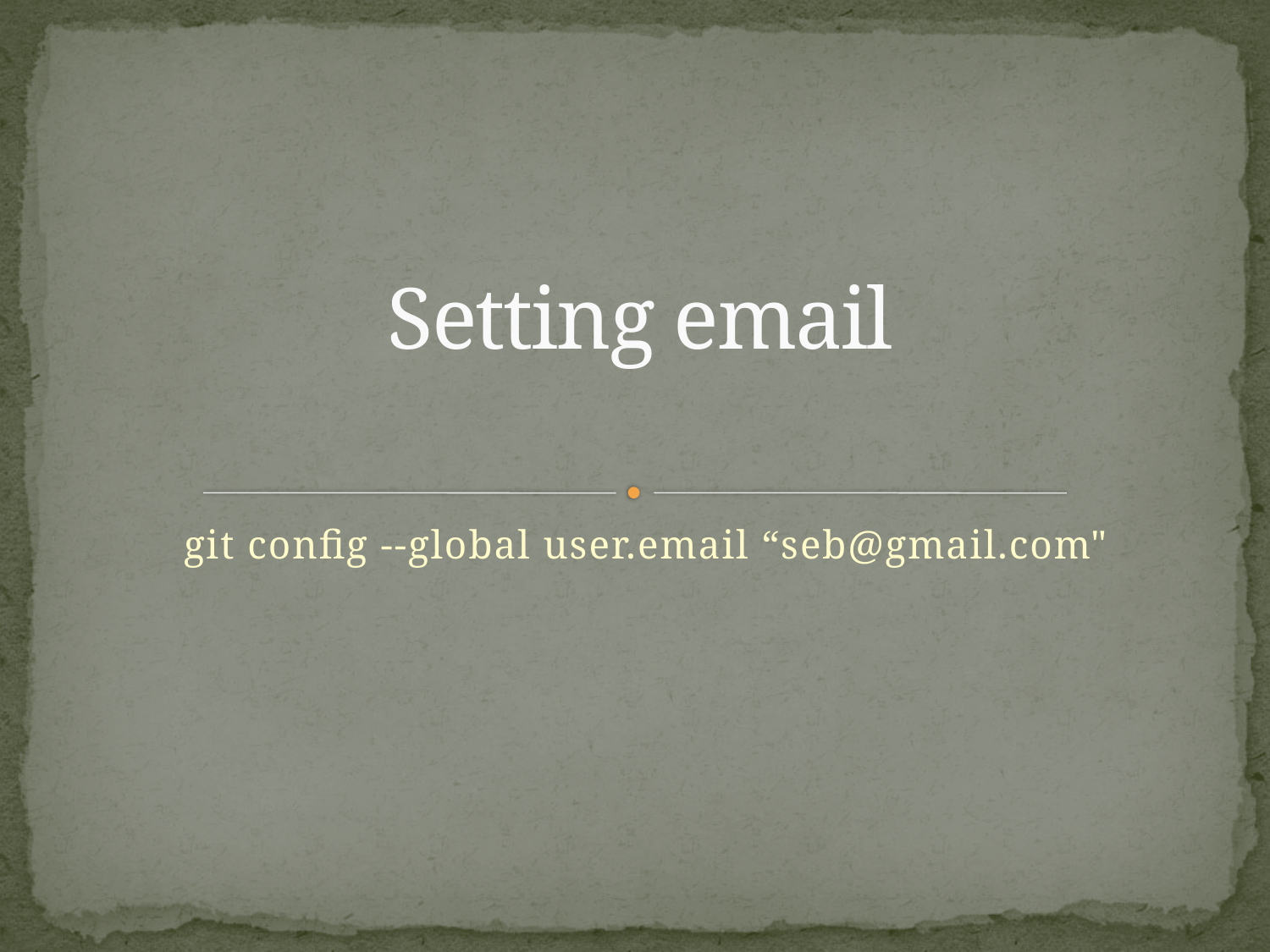

# Setting email
 git config --global user.email “seb@gmail.com"